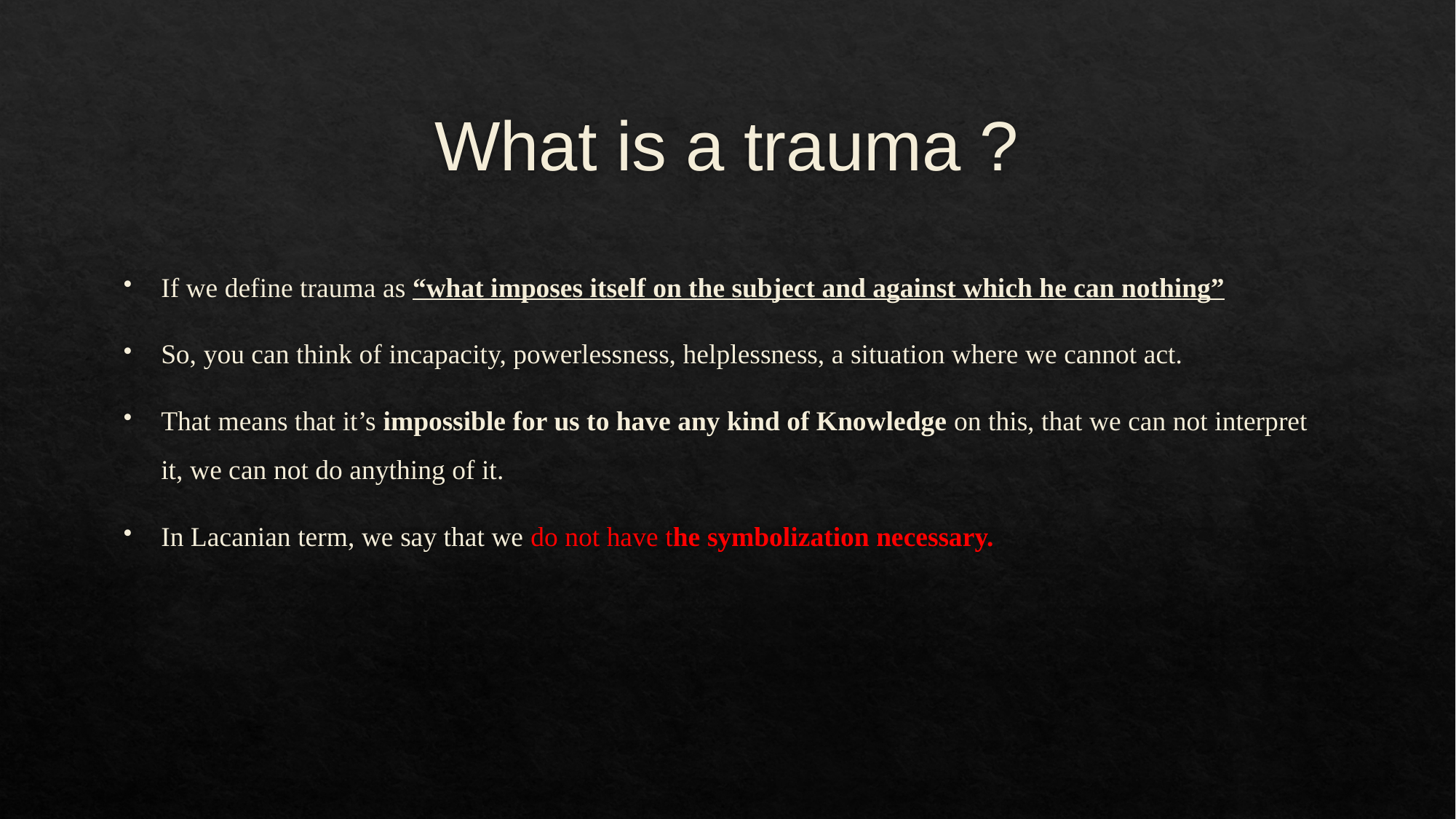

# What is a trauma ?
If we define trauma as “what imposes itself on the subject and against which he can nothing”
So, you can think of incapacity, powerlessness, helplessness, a situation where we cannot act.
That means that it’s impossible for us to have any kind of Knowledge on this, that we can not interpret it, we can not do anything of it.
In Lacanian term, we say that we do not have the symbolization necessary.